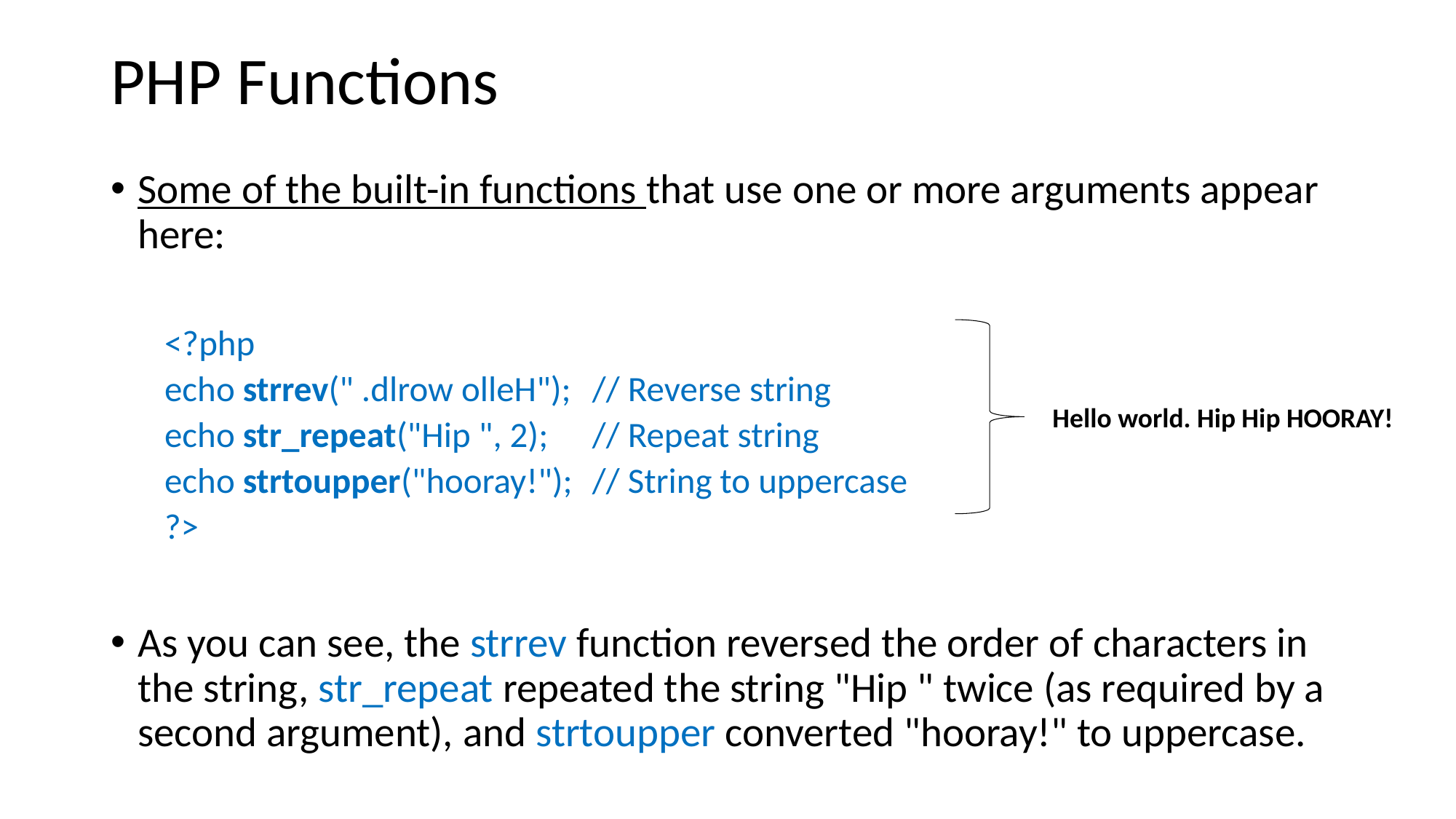

# PHP Functions
Some of the built-in functions that use one or more arguments appear here:

<?php
	echo strrev(" .dlrow olleH"); 	// Reverse string
	echo str_repeat("Hip ", 2); 	// Repeat string
	echo strtoupper("hooray!"); 	// String to uppercase
?>

As you can see, the strrev function reversed the order of characters in the string, str_repeat repeated the string "Hip " twice (as required by a second argument), and strtoupper converted "hooray!" to uppercase.

Hello world. Hip Hip HOORAY!